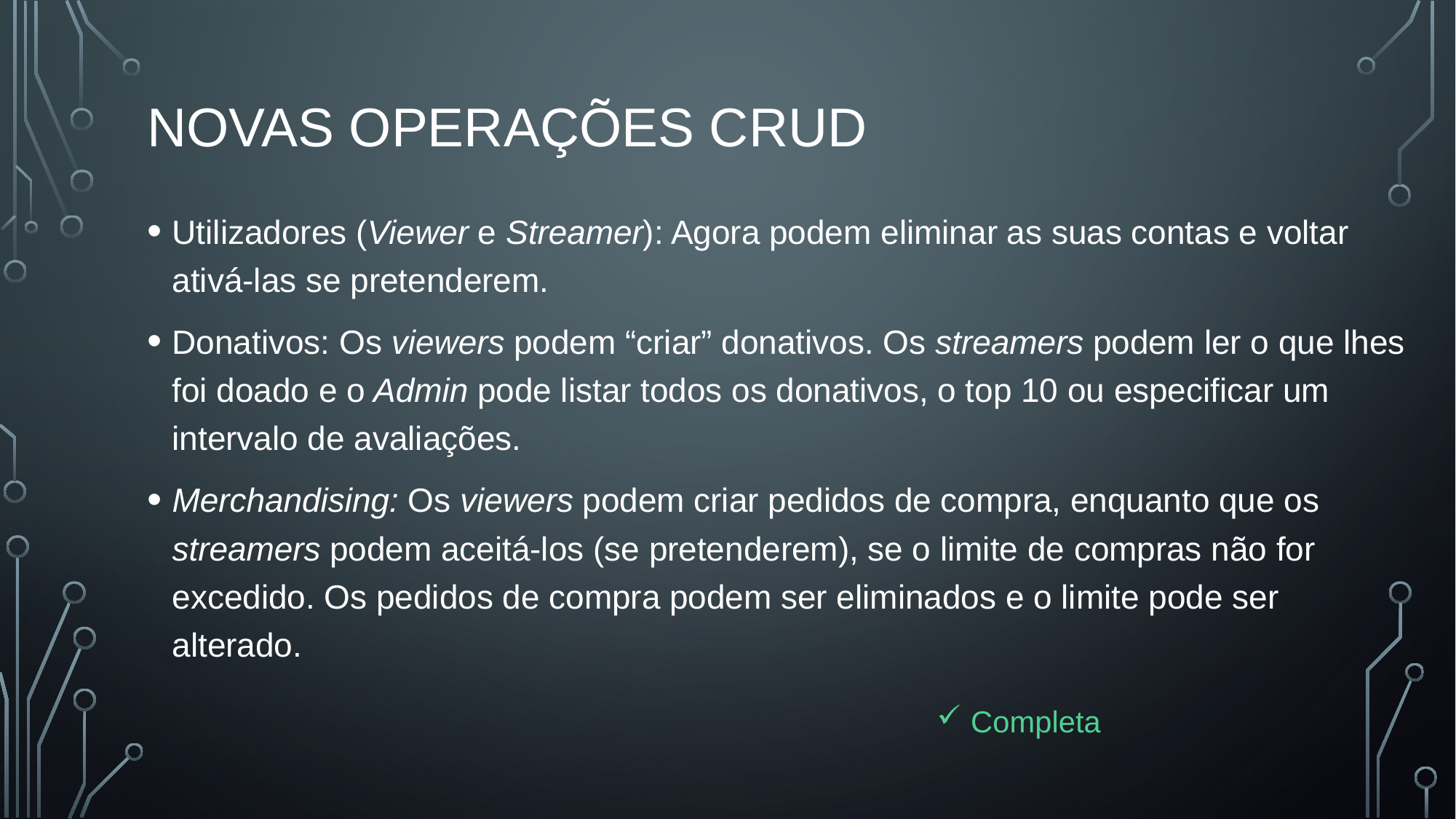

# Novas Operações crud
Utilizadores (Viewer e Streamer): Agora podem eliminar as suas contas e voltar ativá-las se pretenderem.
Donativos: Os viewers podem “criar” donativos. Os streamers podem ler o que lhes foi doado e o Admin pode listar todos os donativos, o top 10 ou especificar um intervalo de avaliações.
Merchandising: Os viewers podem criar pedidos de compra, enquanto que os streamers podem aceitá-los (se pretenderem), se o limite de compras não for excedido. Os pedidos de compra podem ser eliminados e o limite pode ser alterado.
Completa